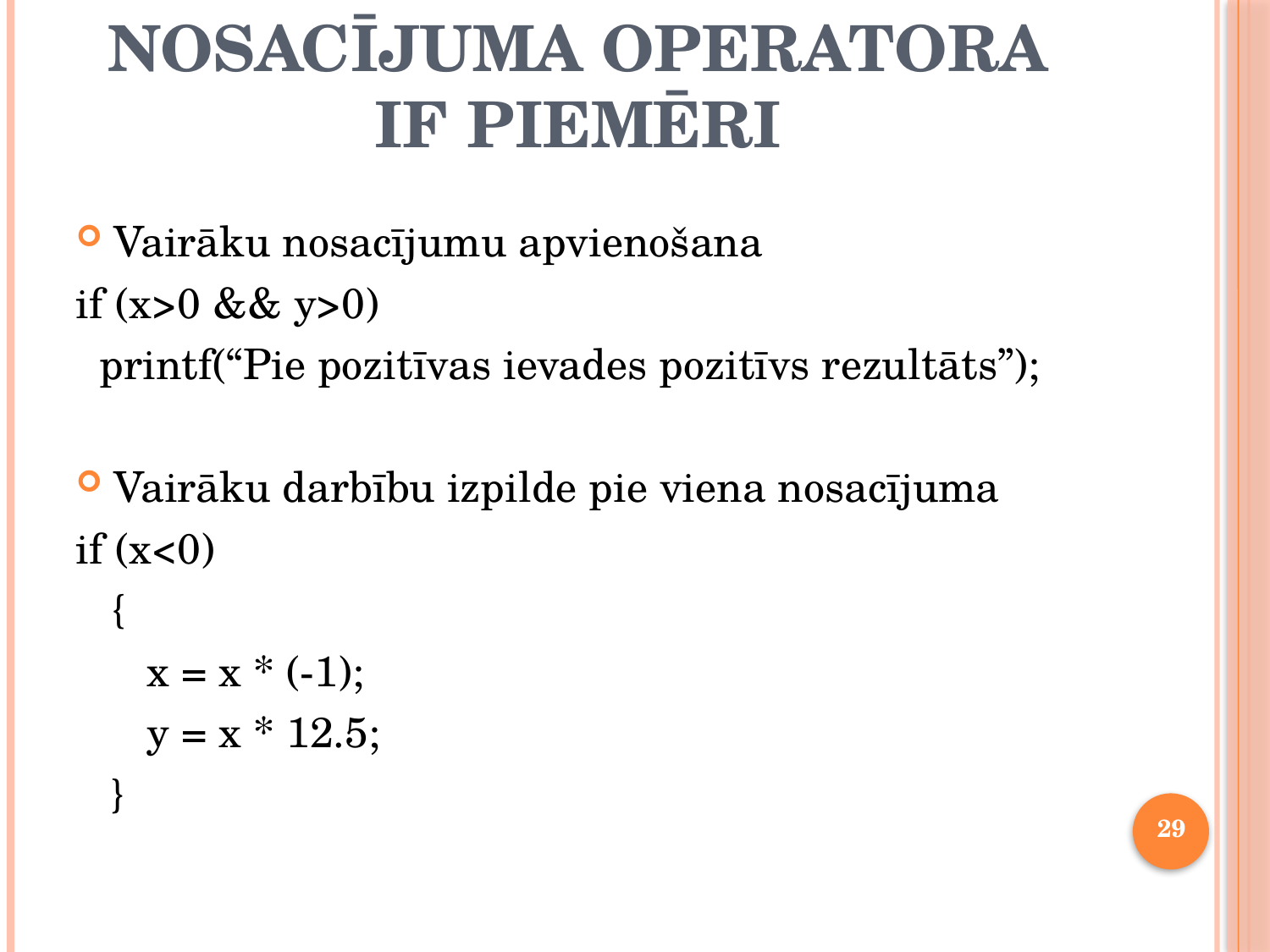

# nosacījuma operatora IF piemēri
Vairāku nosacījumu apvienošana
if (x>0 && y>0)
  printf(“Pie pozitīvas ievades pozitīvs rezultāts”);

Vairāku darbību izpilde pie viena nosacījuma
if (x<0)
   {
      x = x * (-1);
      y = x * 12.5;
   }

29